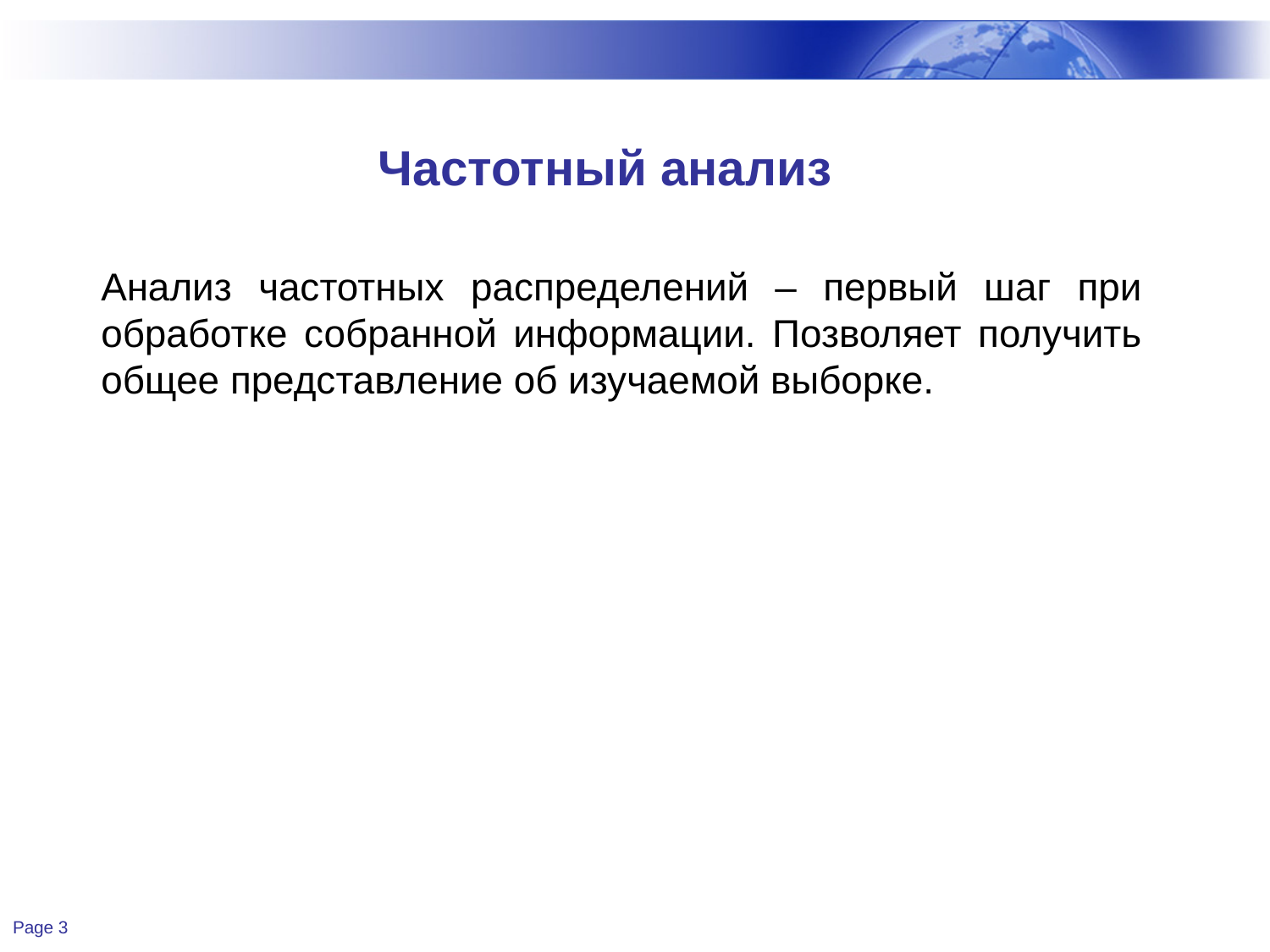

# Частотный анализ
	Анализ частотных распределений – первый шаг при обработке собранной информации. Позволяет получить общее представление об изучаемой выборке.
Page 3